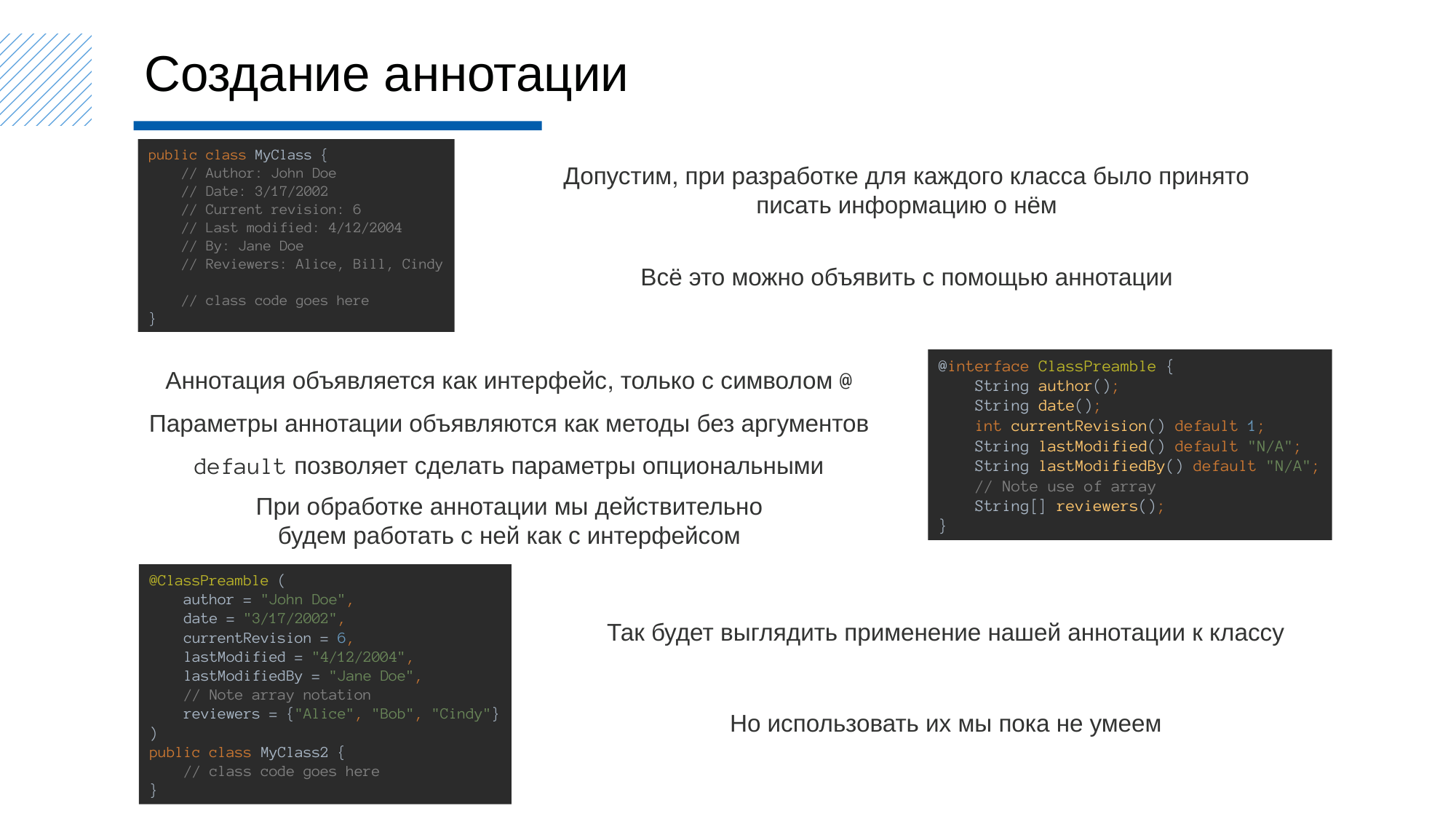

Создание аннотации
public class MyClass {
    // Author: John Doe
    // Date: 3/17/2002
    // Current revision: 6
    // Last modified: 4/12/2004
    // By: Jane Doe
    // Reviewers: Alice, Bill, Cindy
    // class code goes here
}
Допустим, при разработке для каждого класса было принято писать информацию о нём
Всё это можно объявить с помощью аннотации
@interface ClassPreamble {
    String author();
    String date();
    int currentRevision() default 1;
    String lastModified() default "N/A";
    String lastModifiedBy() default "N/A";
    // Note use of array
    String[] reviewers();
}
Аннотация объявляется как интерфейс, только с символом @
Параметры аннотации объявляются как методы без аргументов
default позволяет сделать параметры опциональными
При обработке аннотации мы действительно
будем работать с ней как с интерфейсом
@ClassPreamble (
    author = "John Doe",
    date = "3/17/2002",
    currentRevision = 6,
    lastModified = "4/12/2004",
    lastModifiedBy = "Jane Doe",
    // Note array notation
    reviewers = {"Alice", "Bob", "Cindy"}
)
public class MyClass2 {
    // class code goes here
}
Так будет выглядить применение нашей аннотации к классу
Но использовать их мы пока не умеем